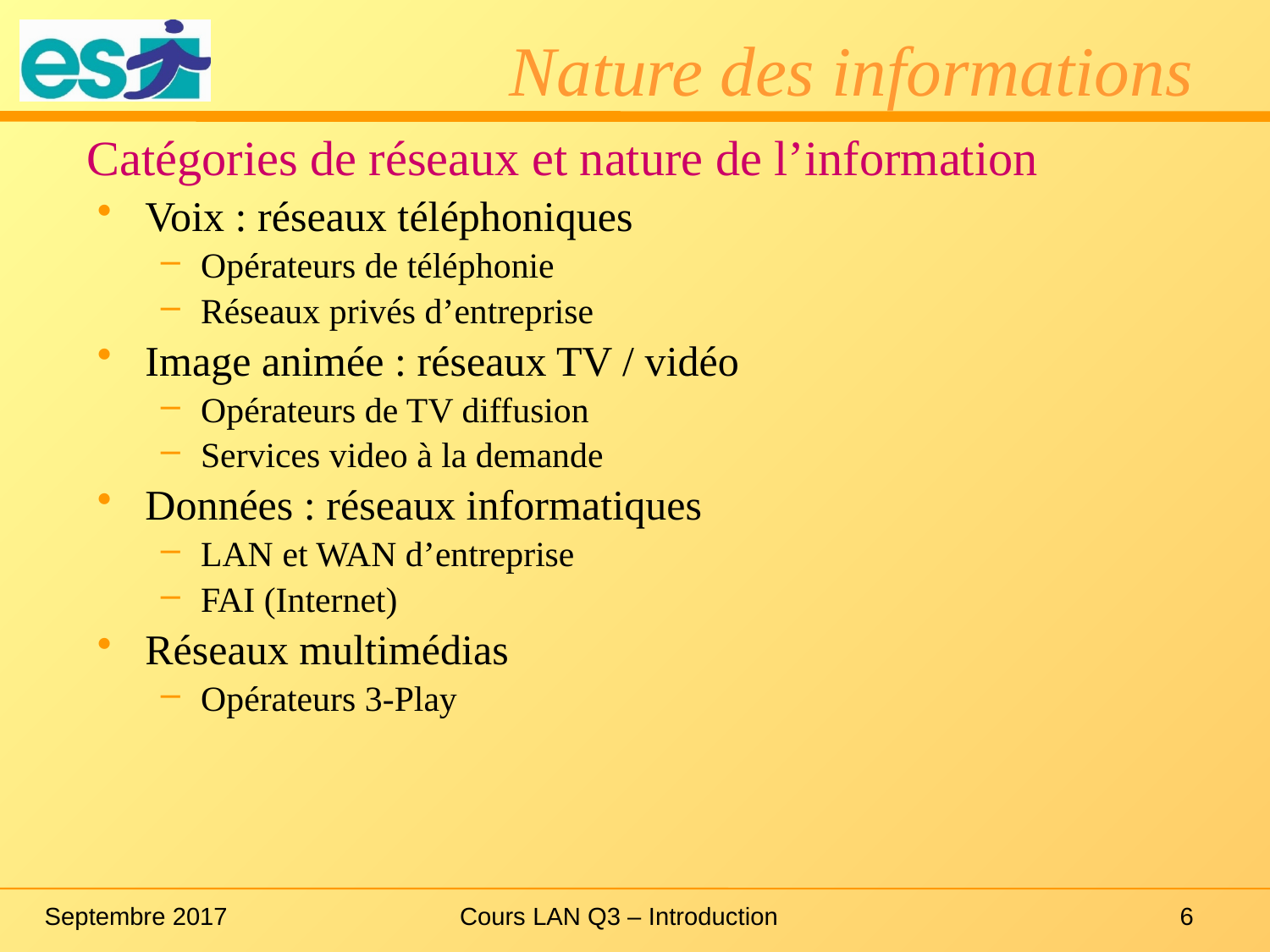

# Nature des informations
Catégories de réseaux et nature de l’information
Voix : réseaux téléphoniques
Opérateurs de téléphonie
Réseaux privés d’entreprise
Image animée : réseaux TV / vidéo
Opérateurs de TV diffusion
Services video à la demande
Données : réseaux informatiques
LAN et WAN d’entreprise
FAI (Internet)
Réseaux multimédias
Opérateurs 3-Play
Septembre 2017
Cours LAN Q3 – Introduction
6